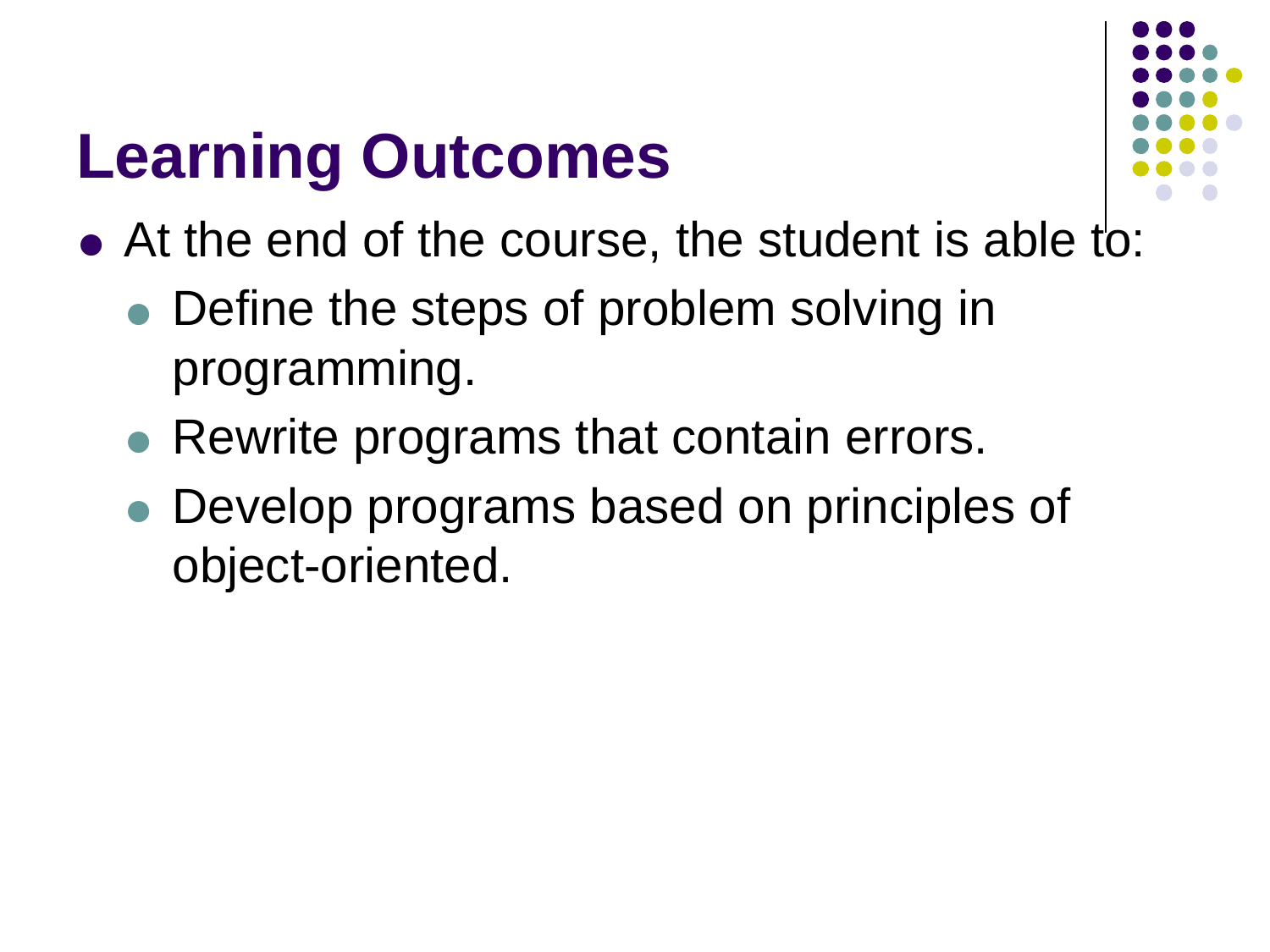

# Learning Outcomes
At the end of the course, the student is able to:
Define the steps of problem solving in programming.
Rewrite programs that contain errors.
Develop programs based on principles of object-oriented.